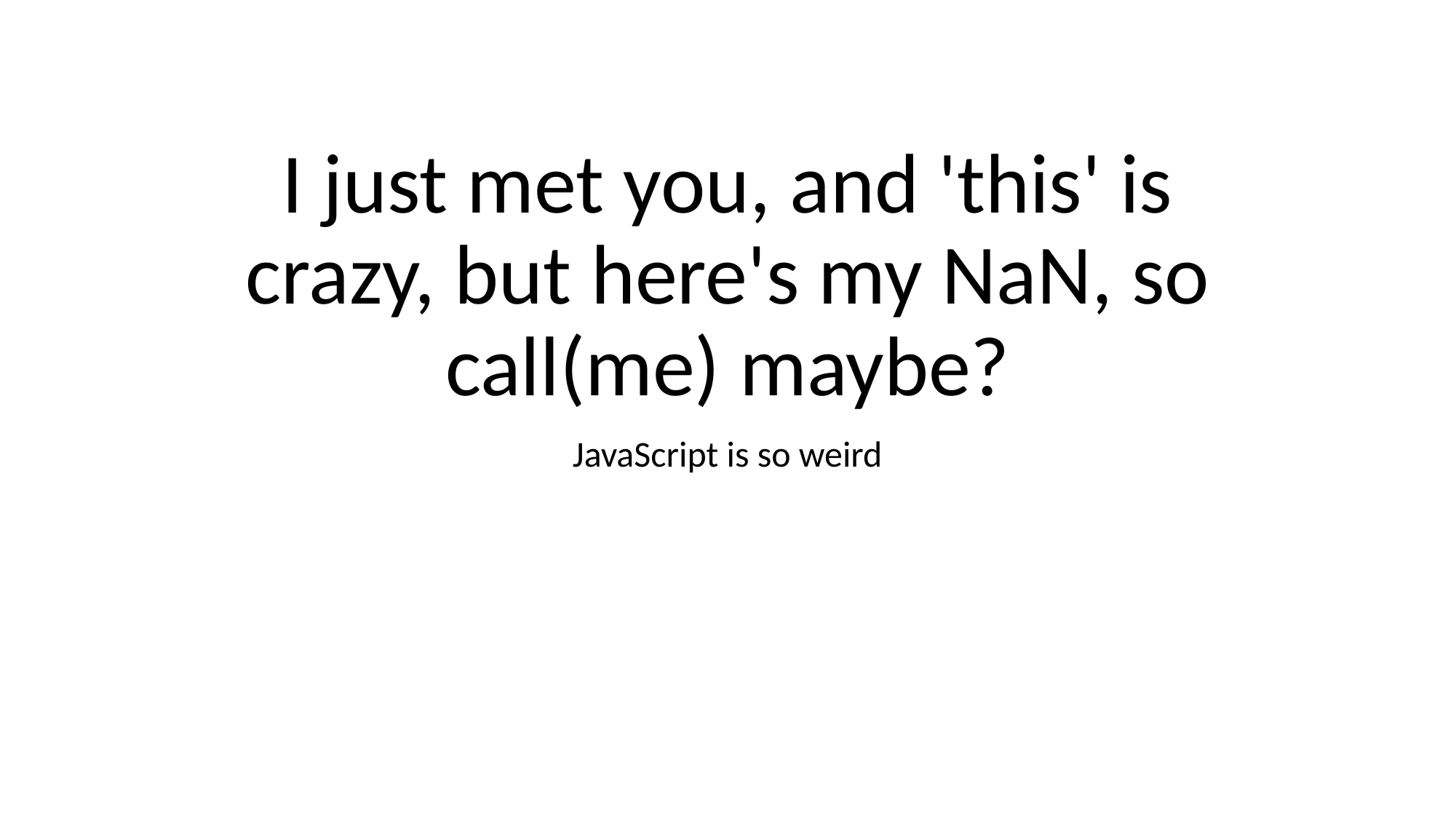

# I just met you, and 'this' is crazy, but here's my NaN, so call(me) maybe?
JavaScript is so weird